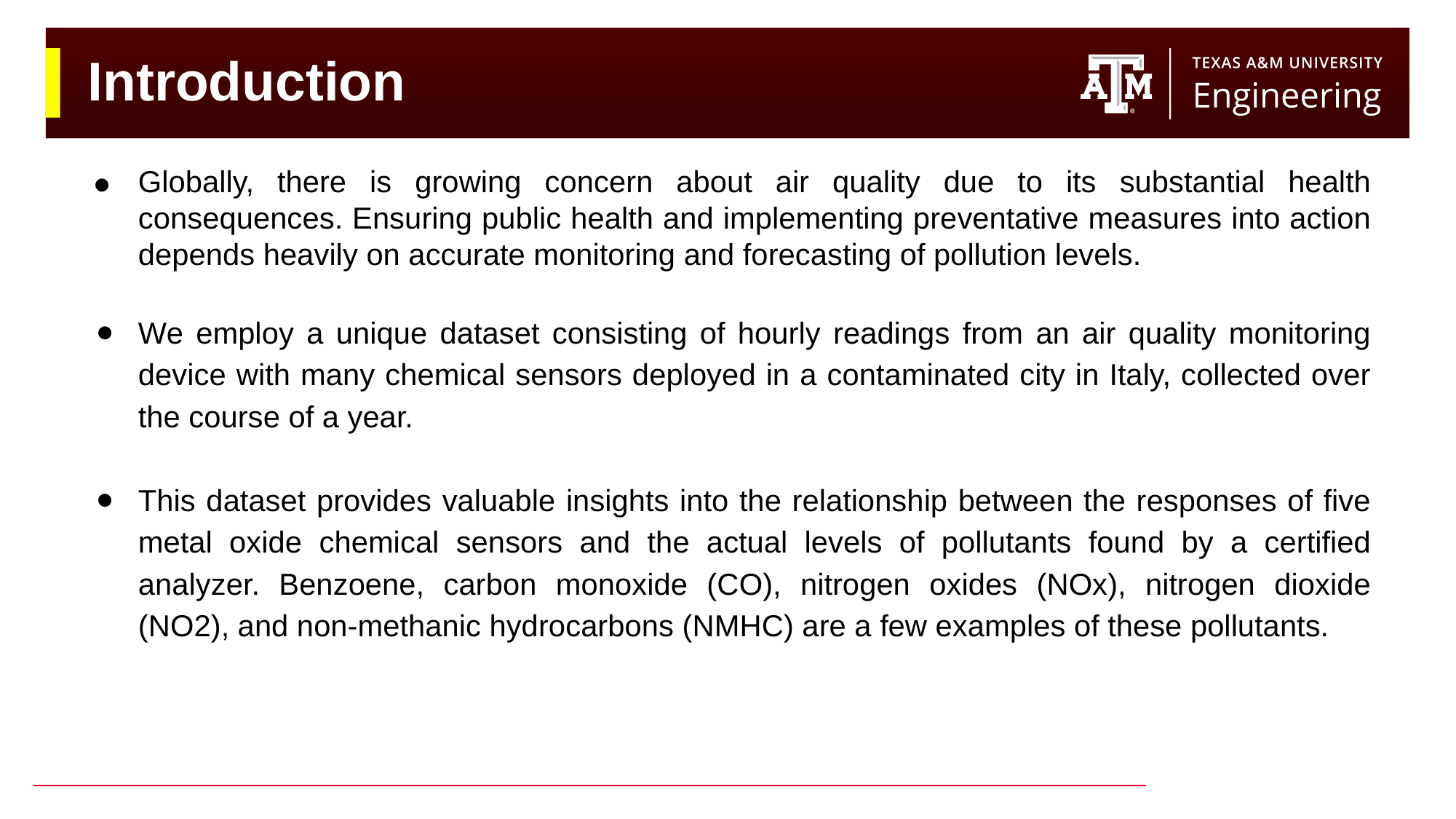

# Introduction
Globally, there is growing concern about air quality due to its substantial health consequences. Ensuring public health and implementing preventative measures into action depends heavily on accurate monitoring and forecasting of pollution levels.

We employ a unique dataset consisting of hourly readings from an air quality monitoring device with many chemical sensors deployed in a contaminated city in Italy, collected over the course of a year.

This dataset provides valuable insights into the relationship between the responses of five metal oxide chemical sensors and the actual levels of pollutants found by a certified analyzer. Benzoene, carbon monoxide (CO), nitrogen oxides (NOx), nitrogen dioxide (NO2), and non-methanic hydrocarbons (NMHC) are a few examples of these pollutants.